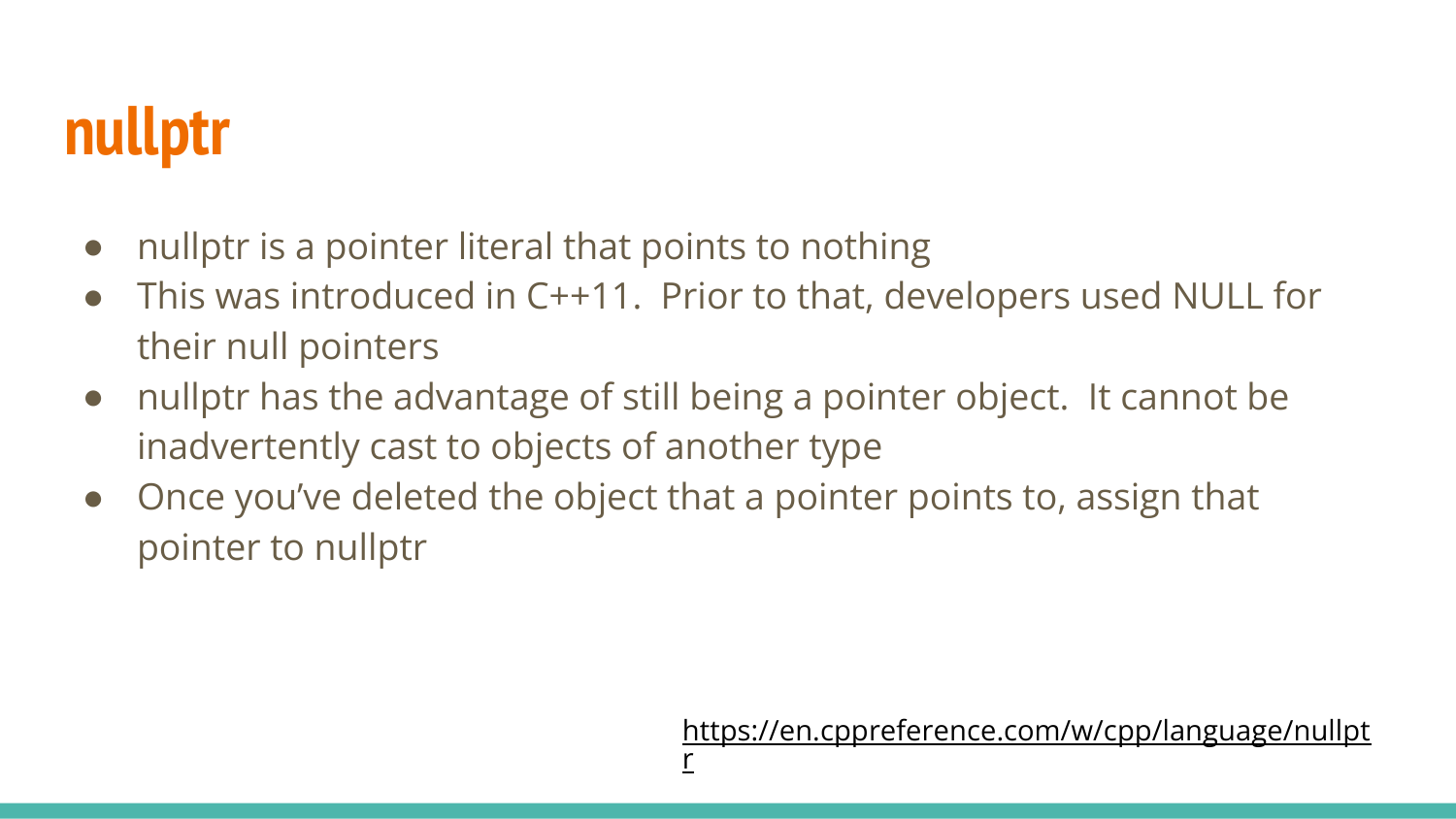

# nullptr
nullptr is a pointer literal that points to nothing
This was introduced in C++11.  Prior to that, developers used NULL for their null pointers
nullptr has the advantage of still being a pointer object.  It cannot be inadvertently cast to objects of another type
Once you’ve deleted the object that a pointer points to, assign that pointer to nullptr
https://en.cppreference.com/w/cpp/language/nullptr